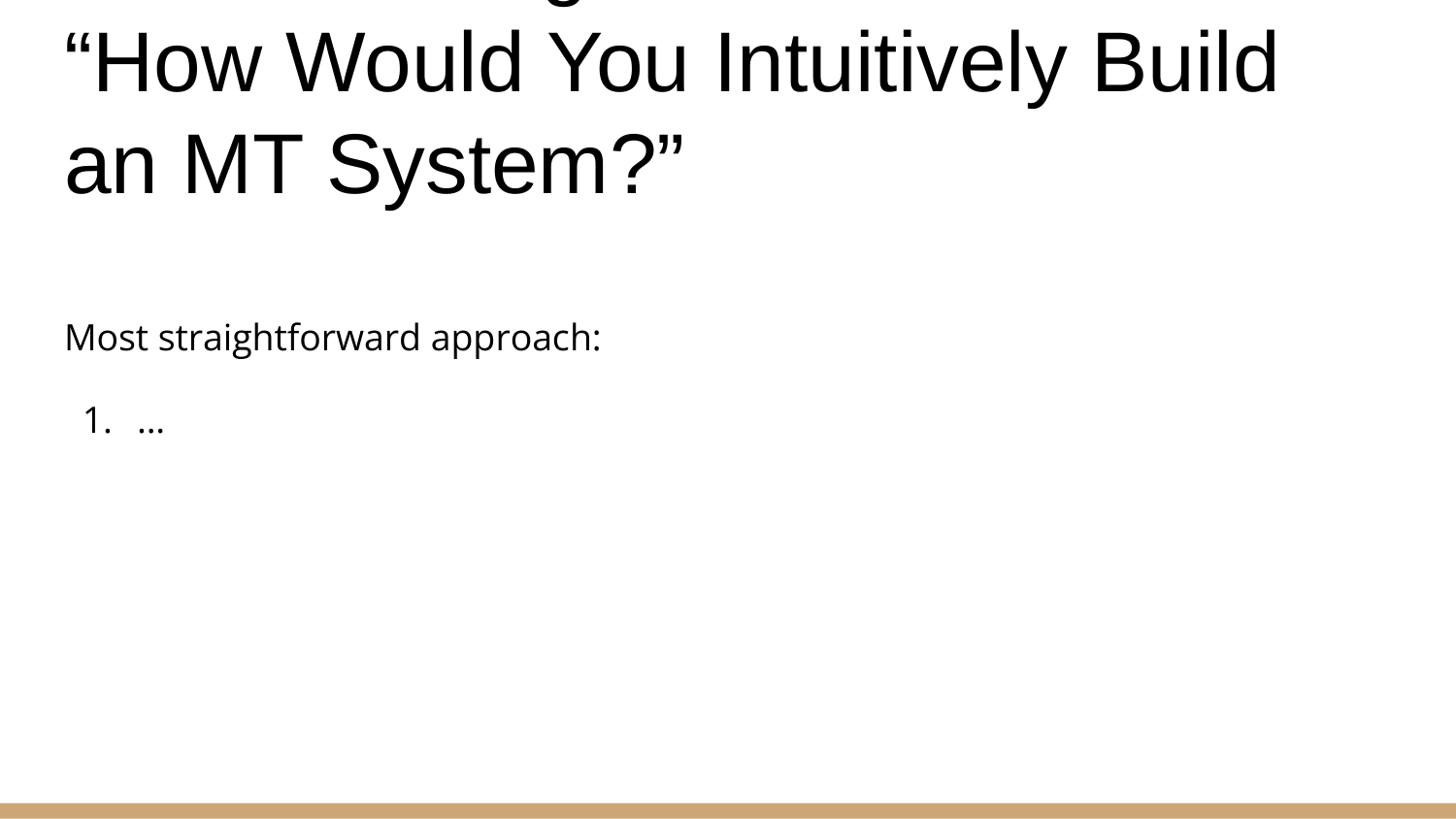

# Brainstorming: “How Would You Intuitively Build an MT System?”
Most straightforward approach:
...